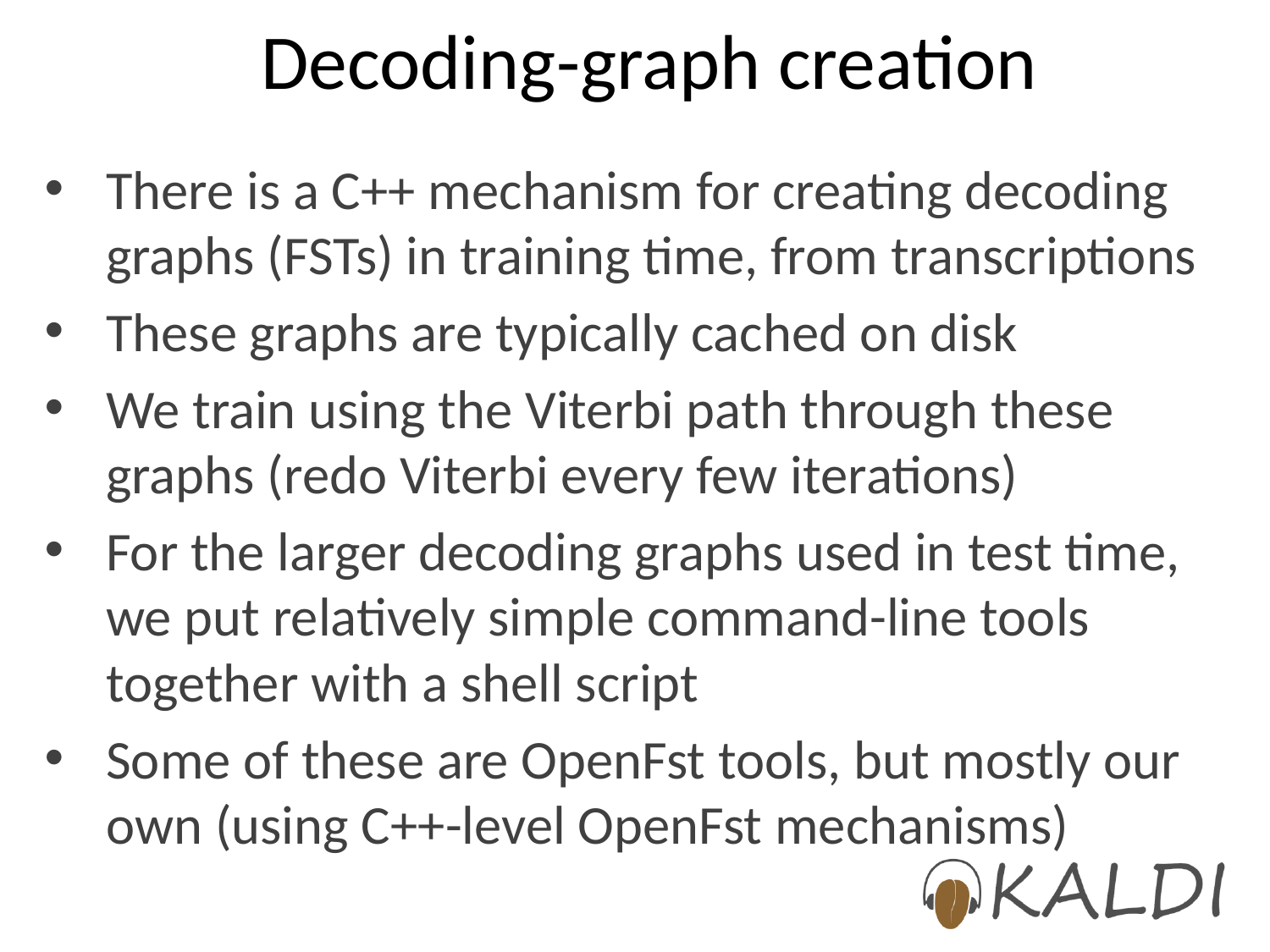

# Decoding-graph creation
There is a C++ mechanism for creating decoding graphs (FSTs) in training time, from transcriptions
These graphs are typically cached on disk
We train using the Viterbi path through these graphs (redo Viterbi every few iterations)
For the larger decoding graphs used in test time, we put relatively simple command-line tools together with a shell script
Some of these are OpenFst tools, but mostly our own (using C++-level OpenFst mechanisms)